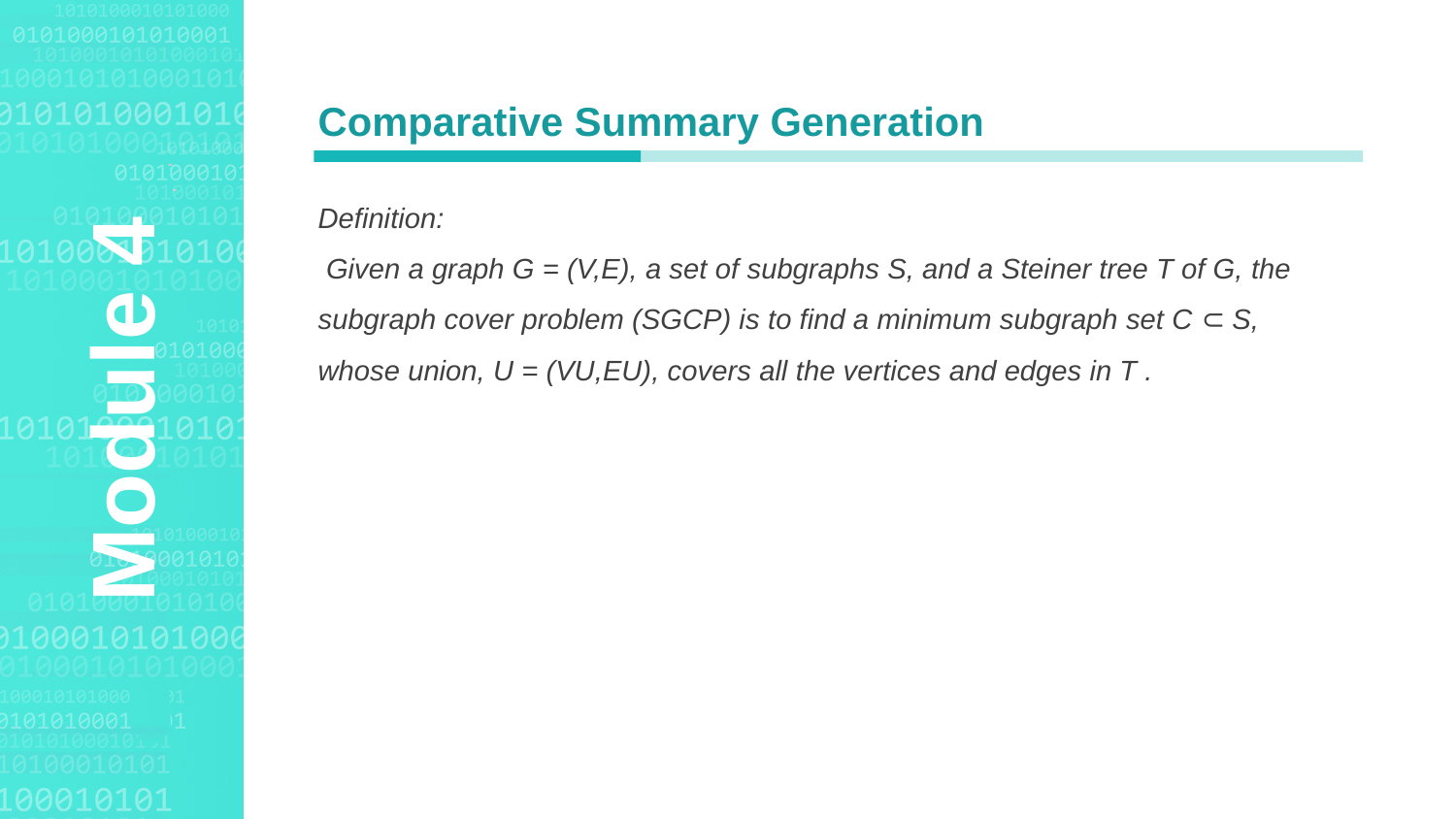

Agenda Style
Comparative Summary Generation

Definition:
 Given a graph G = (V,E), a set of subgraphs S, and a Steiner tree T of G, the subgraph cover problem (SGCP) is to find a minimum subgraph set C ⊂ S, whose union, U = (VU,EU), covers all the vertices and edges in T .
Module 4